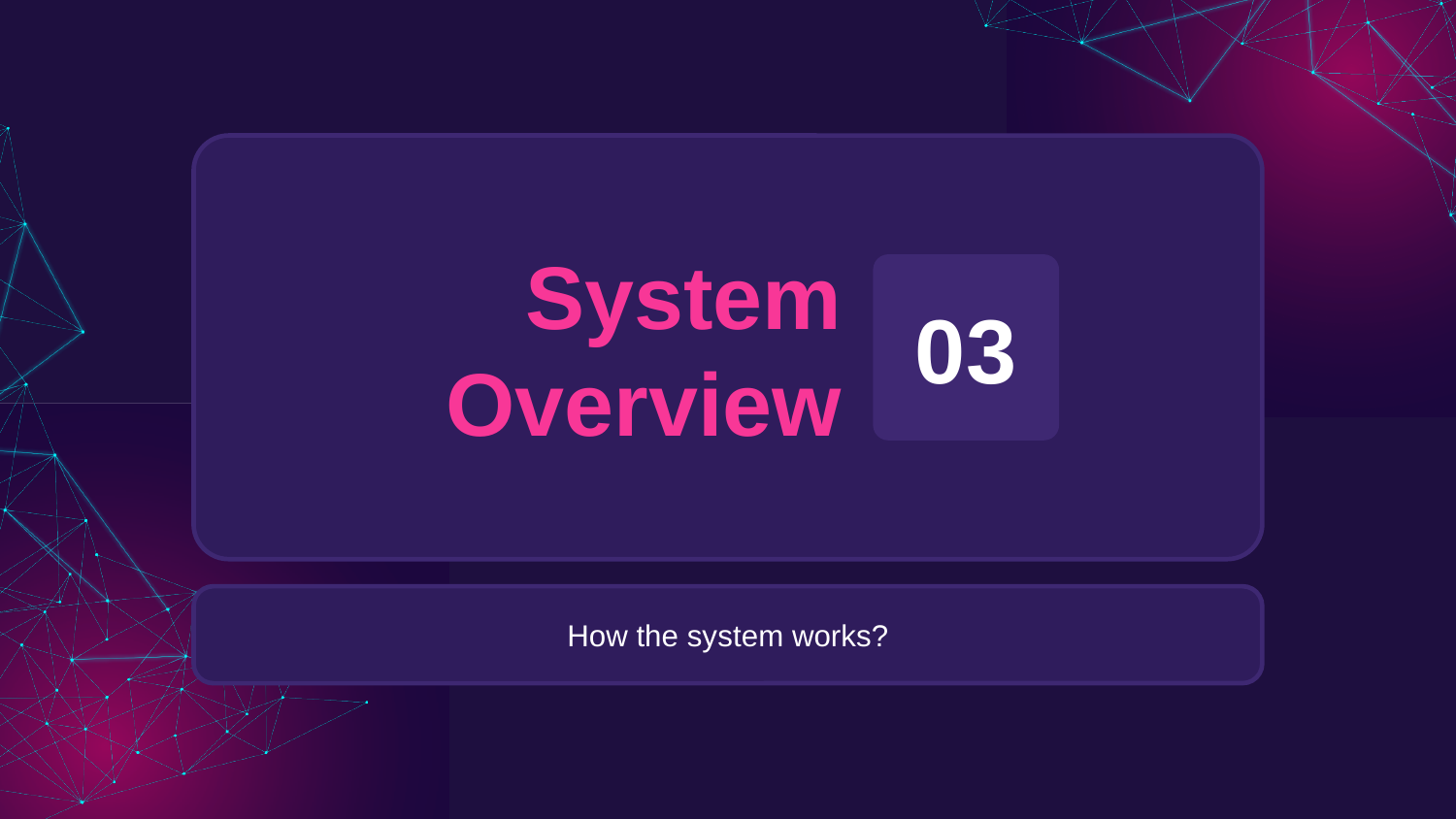

# System Overview

03

How the system works?